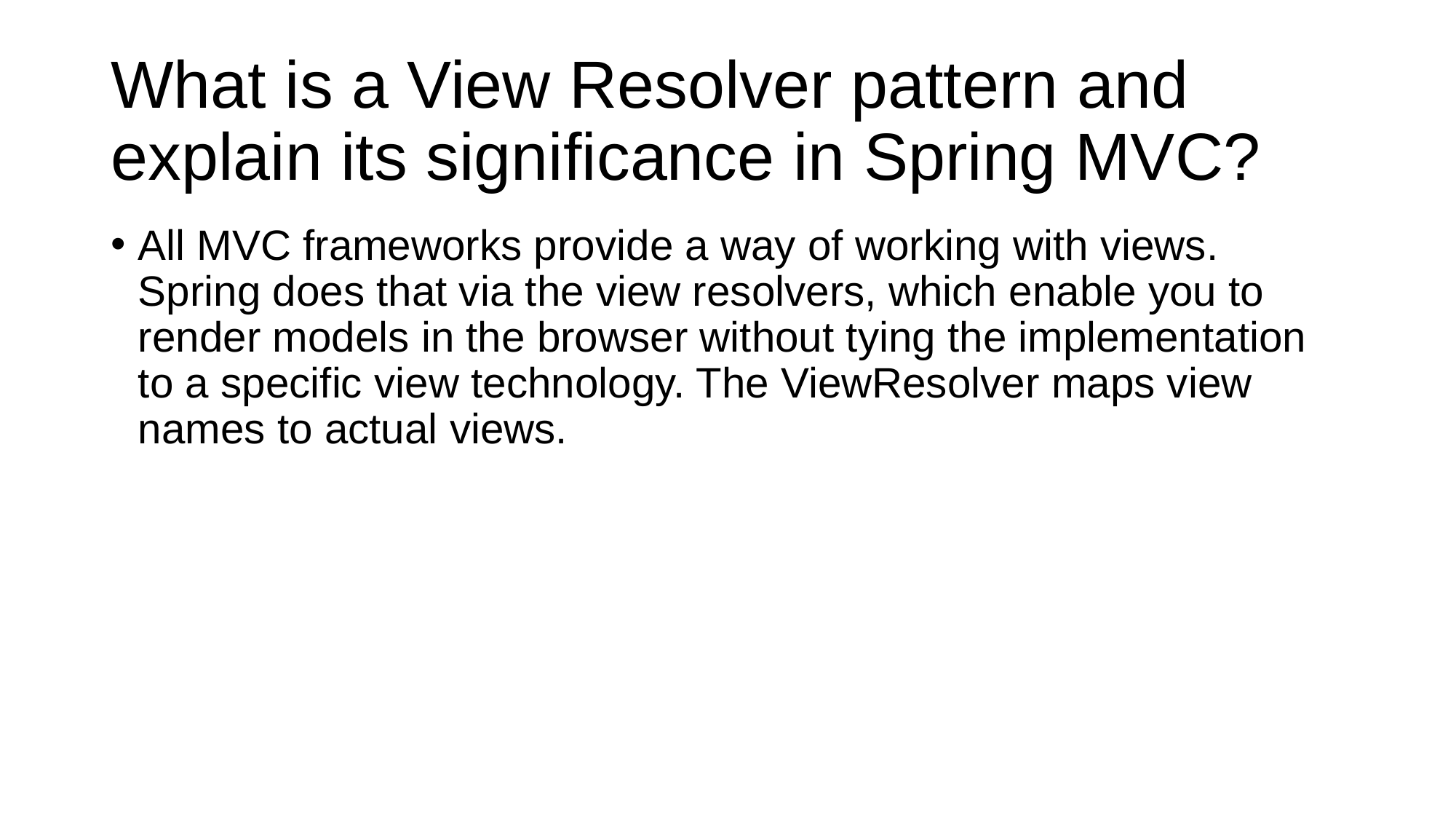

# What is a View Resolver pattern and explain its significance in Spring MVC?
All MVC frameworks provide a way of working with views. Spring does that via the view resolvers, which enable you to render models in the browser without tying the implementation to a specific view technology. The ViewResolver maps view names to actual views.